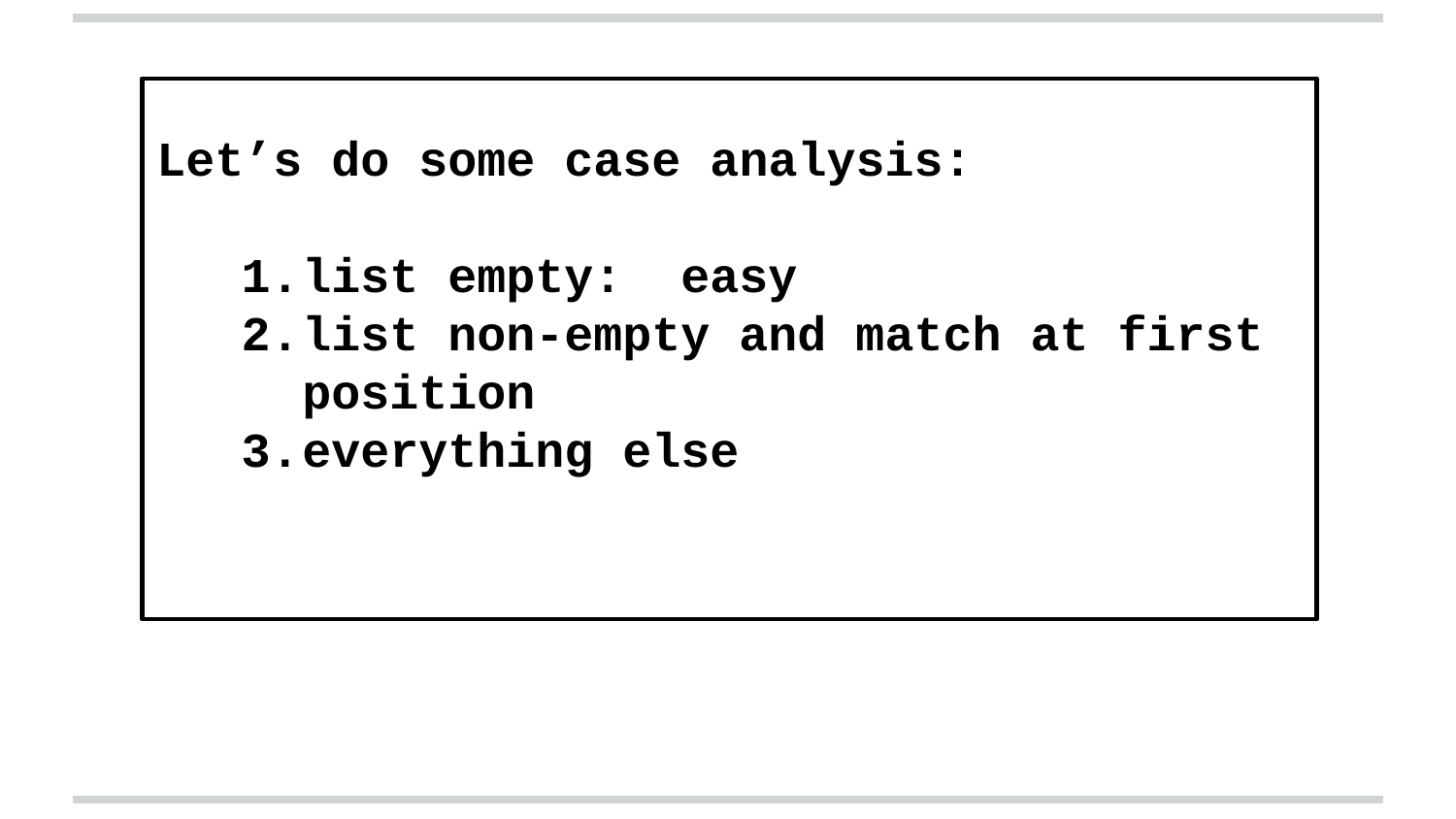

Let’s do some case analysis:

list empty:  easy
list non-empty and match at first position
everything else